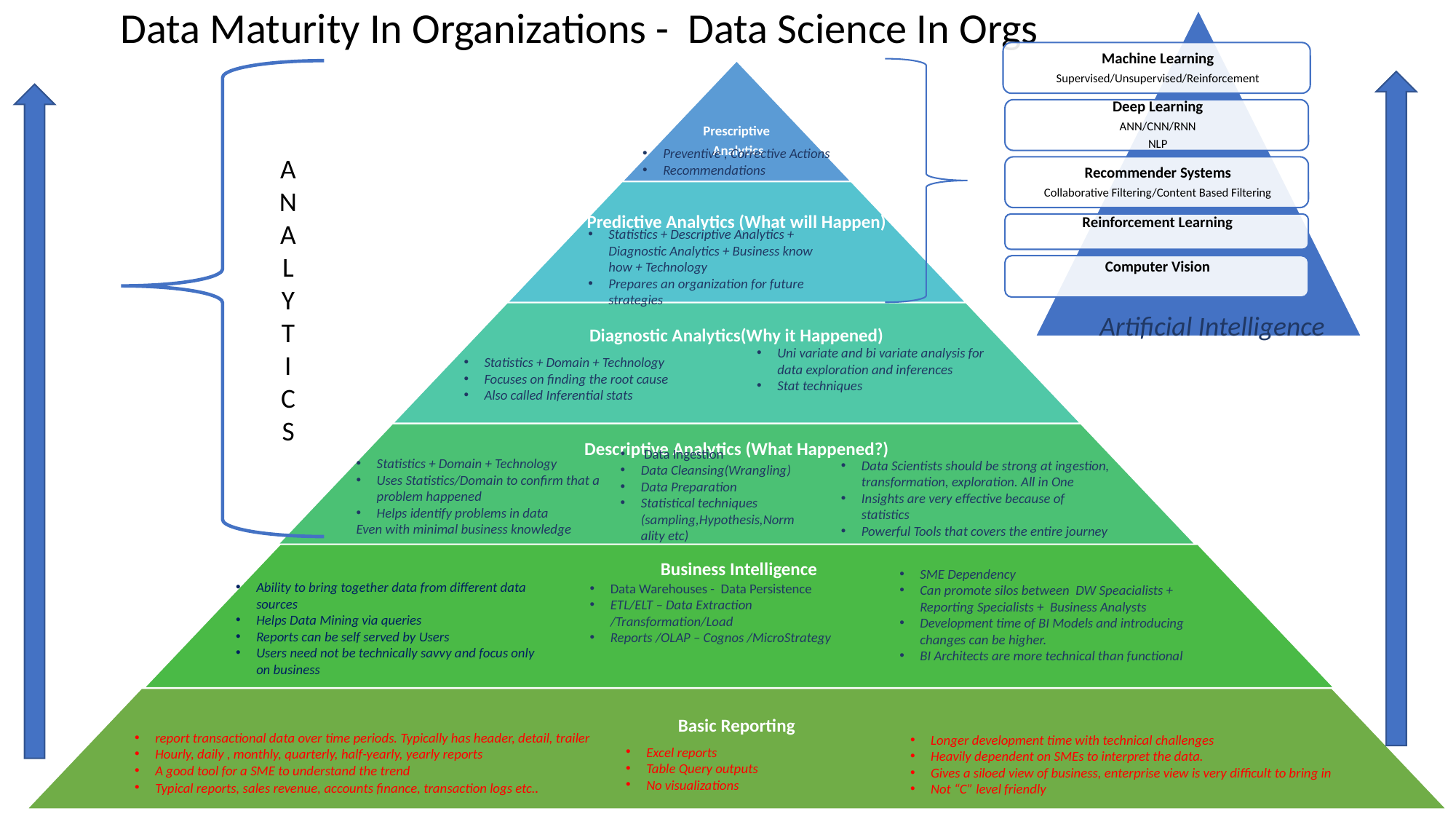

# Data Maturity In Organizations -  Data Science In Orgs
Machine Learning
Supervised/Unsupervised/Reinforcement
Deep Learning
ANN/CNN/RNN
NLP
Recommender Systems
Collaborative Filtering/Content Based Filtering
Reinforcement Learning

Computer Vision

Prescriptive
 Analytics
Predictive Analytics (What will Happen)

Diagnostic Analytics(Why it Happened)

Descriptive Analytics (What Happened?)

Business Intelligence

Basic Reporting

A
N
A
L
Y
T
I
C
S

Preventive , Corrective Actions
Recommendations

Statistics + Descriptive Analytics + Diagnostic Analytics + Business know how + Technology
Prepares an organization for future strategies

Artificial Intelligence

Uni variate and bi variate analysis for data exploration and inferences
Stat techniques

Statistics + Domain + Technology
Focuses on finding the root cause
Also called Inferential stats

 Data Ingestion
Data Cleansing(Wrangling)
Data Preparation
Statistical techniques (sampling,Hypothesis,Normality etc)

Statistics + Domain + Technology
Uses Statistics/Domain to confirm that a problem happened
Helps identify problems in data
Even with minimal business knowledge

Data Scientists should be strong at ingestion, transformation, exploration. All in One
Insights are very effective because of statistics
Powerful Tools that covers the entire journey

SME Dependency
Can promote silos between  DW Speacialists + Reporting Specialists +  Business Analysts
Development time of BI Models and introducing changes can be higher.
BI Architects are more technical than functional

Ability to bring together data from different data sources
Helps Data Mining via queries
Reports can be self served by Users
Users need not be technically savvy and focus only on business
Data Warehouses -  Data Persistence
ETL/ELT – Data Extraction /Transformation/Load
Reports /OLAP – Cognos /MicroStrategy

Longer development time with technical challenges
Heavily dependent on SMEs to interpret the data.
Gives a siloed view of business, enterprise view is very difficult to bring in
Not “C” level friendly

report transactional data over time periods. Typically has header, detail, trailer
Hourly, daily , monthly, quarterly, half-yearly, yearly reports
A good tool for a SME to understand the trend
Typical reports, sales revenue, accounts finance, transaction logs etc..

Excel reports
Table Query outputs
No visualizations
By Anand Sivaraman Subramaniam
17